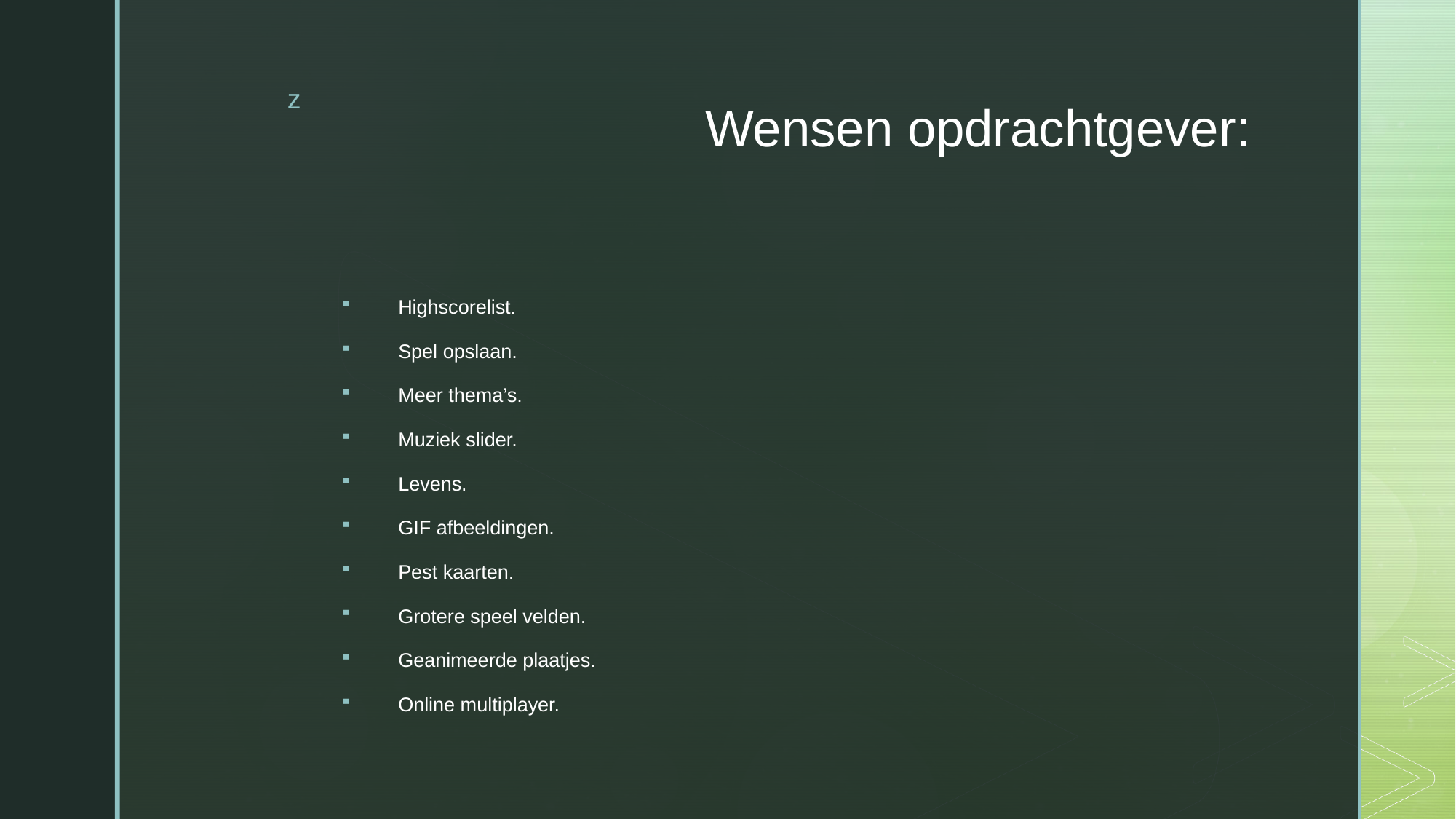

# Wensen opdrachtgever:

Highscorelist.
Spel opslaan.
Meer thema’s.
Muziek slider.
Levens.
GIF afbeeldingen.
Pest kaarten.
Grotere speel velden.
Geanimeerde plaatjes.
Online multiplayer.